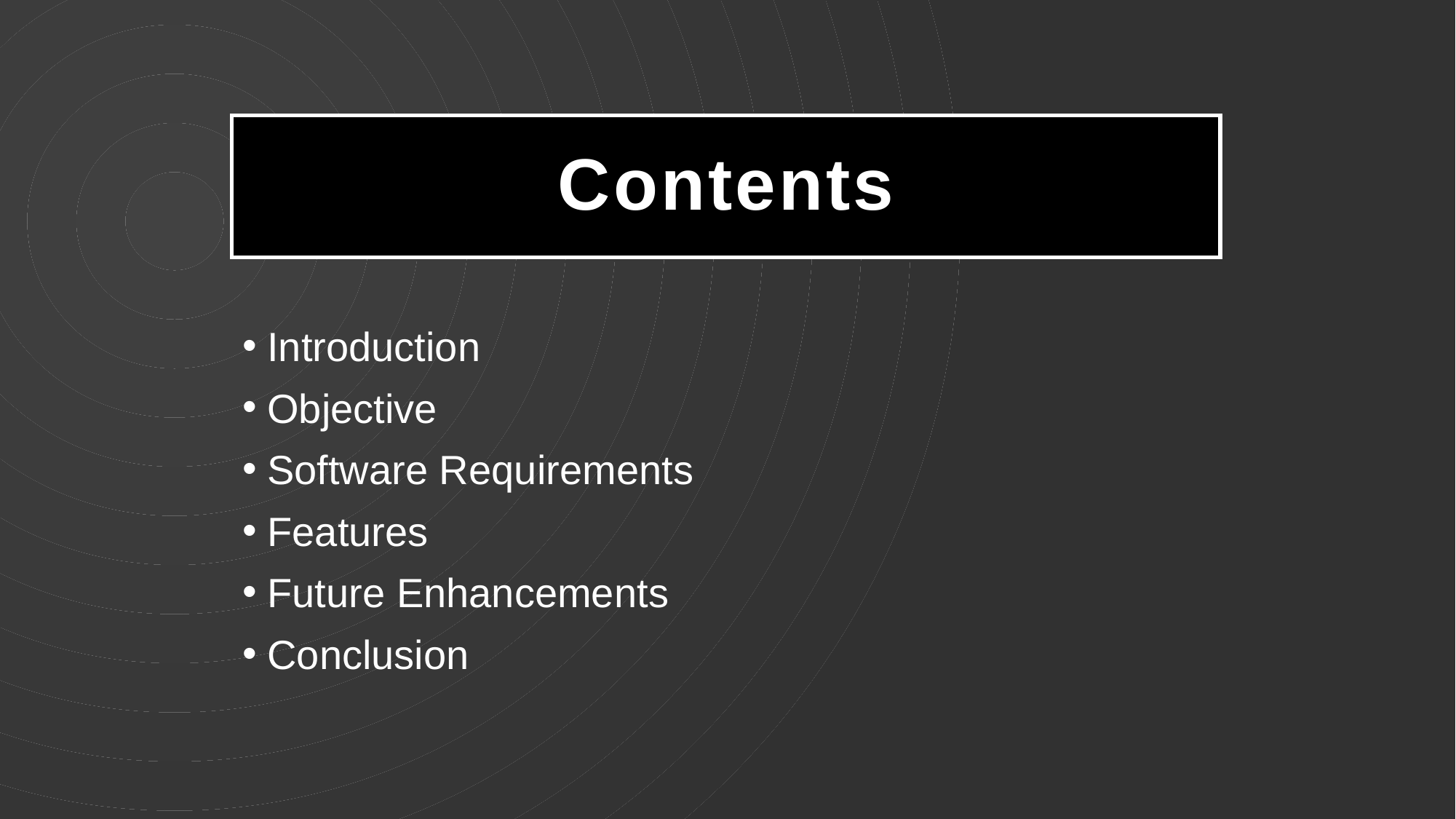

# Contents
Introduction
Objective
Software Requirements
Features
Future Enhancements
Conclusion